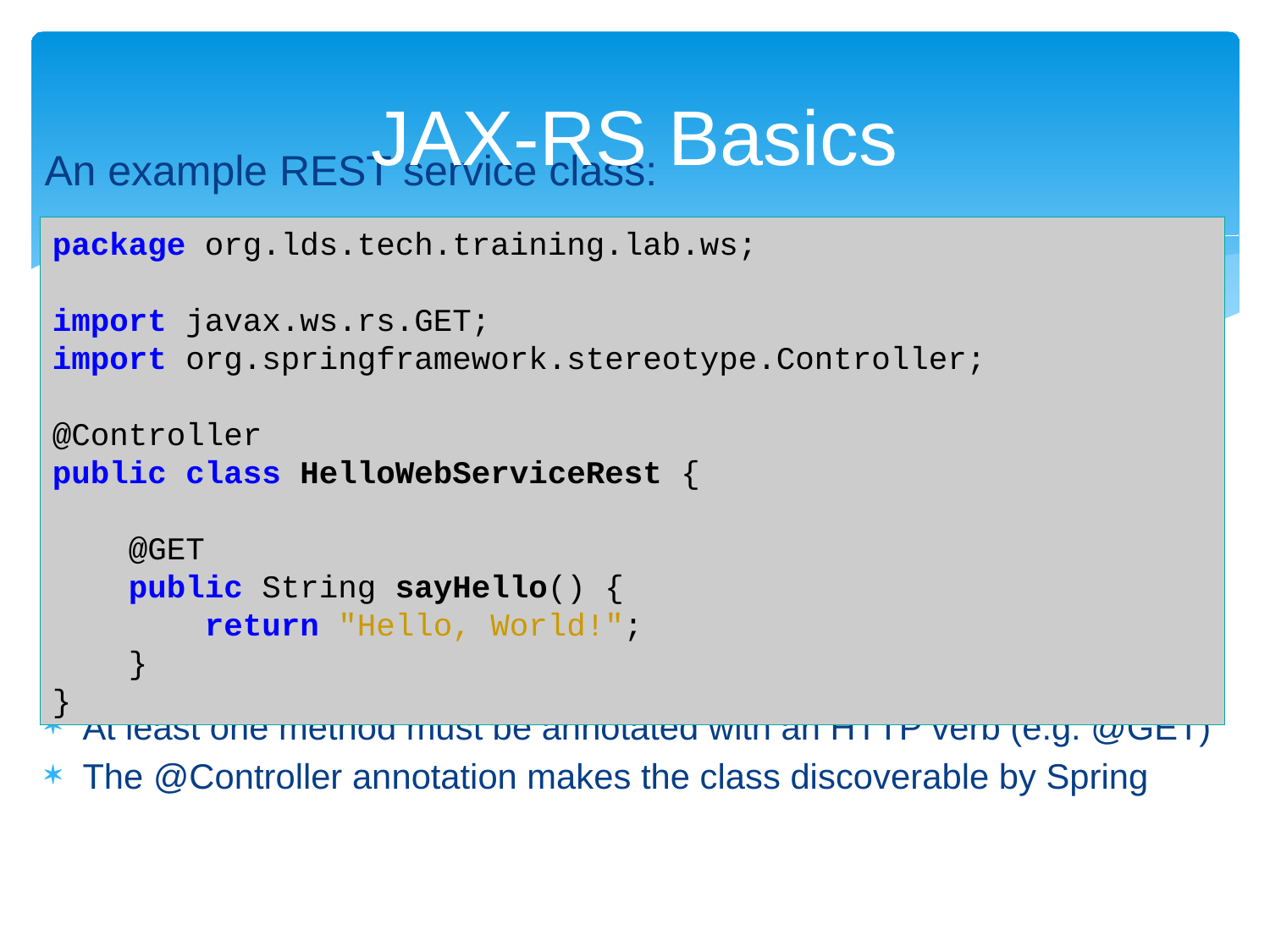

# JAX-RS Basics
An example REST service class:

At least one method must be annotated with an HTTP verb (e.g. @GET)
The @Controller annotation makes the class discoverable by Spring
package org.lds.tech.training.lab.ws;

import javax.ws.rs.GET;
import org.springframework.stereotype.Controller;

@Controller
public class HelloWebServiceRest {

    @GET
    public String sayHello() {
        return "Hello, World!";
    }
}